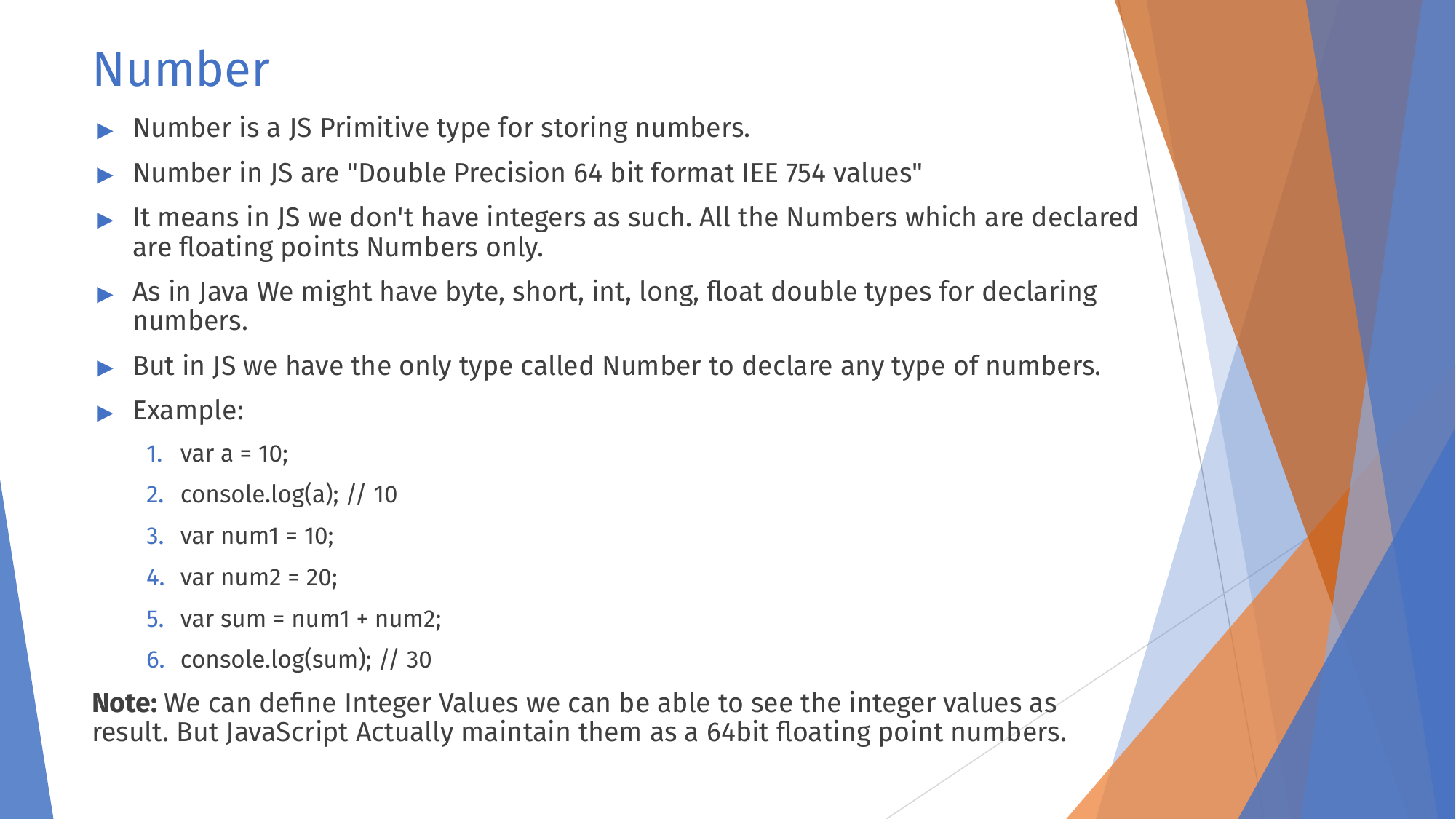

# Number
Number is a JS Primitive type for storing numbers.
Number in JS are "Double Precision 64 bit format IEE 754 values"
It means in JS we don't have integers as such. All the Numbers which are declared are floating points Numbers only.
As in Java We might have byte, short, int, long, float double types for declaring numbers.
But in JS we have the only type called Number to declare any type of numbers.
Example:
var a = 10;
console.log(a); // 10
var num1 = 10;
var num2 = 20;
var sum = num1 + num2;
console.log(sum); // 30
Note: We can define Integer Values we can be able to see the integer values as result. But JavaScript Actually maintain them as a 64bit floating point numbers.